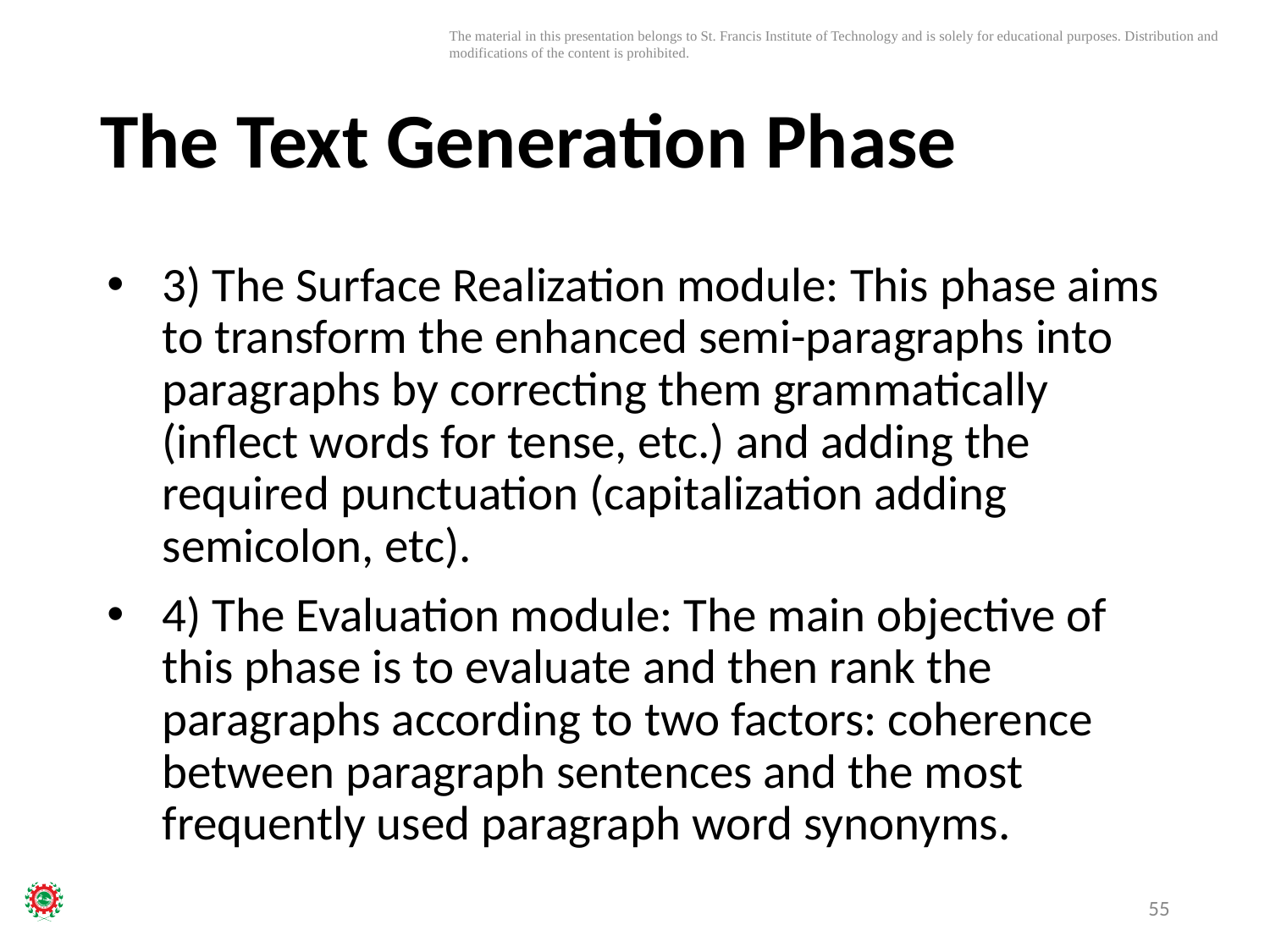

# The Text Generation Phase
3) The Surface Realization module: This phase aims to transform the enhanced semi-paragraphs into paragraphs by correcting them grammatically (inflect words for tense, etc.) and adding the required punctuation (capitalization adding semicolon, etc).
4) The Evaluation module: The main objective of this phase is to evaluate and then rank the paragraphs according to two factors: coherence between paragraph sentences and the most frequently used paragraph word synonyms.

55